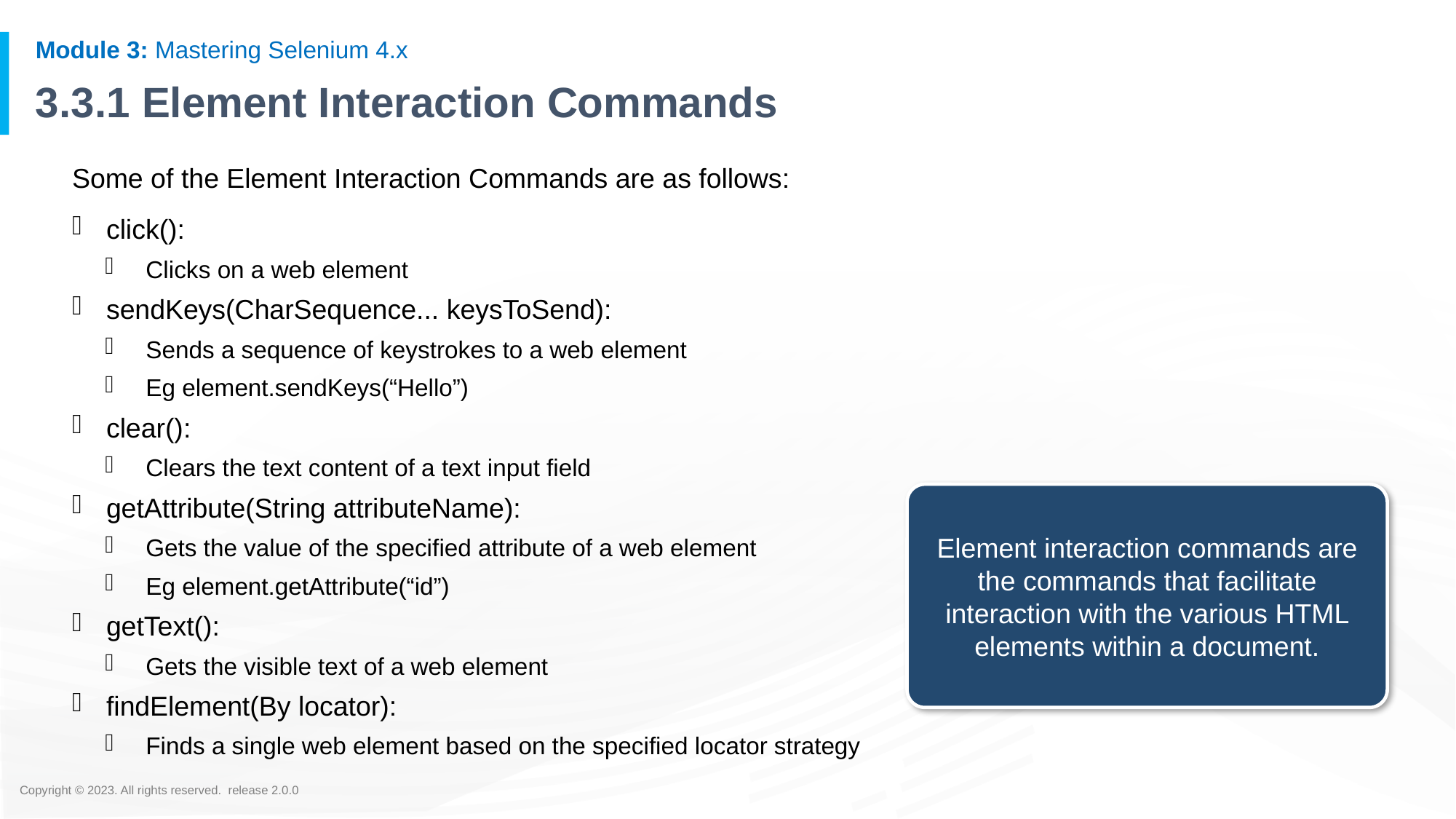

# 3.3.1 Element Interaction Commands
Some of the Element Interaction Commands are as follows:
click():
Clicks on a web element
sendKeys(CharSequence... keysToSend):
Sends a sequence of keystrokes to a web element
Eg element.sendKeys(“Hello”)
clear():
Clears the text content of a text input field
getAttribute(String attributeName):
Gets the value of the specified attribute of a web element
Eg element.getAttribute(“id”)
getText():
Gets the visible text of a web element
findElement(By locator):
Finds a single web element based on the specified locator strategy

Element interaction commands are the commands that facilitate interaction with the various HTML elements within a document.